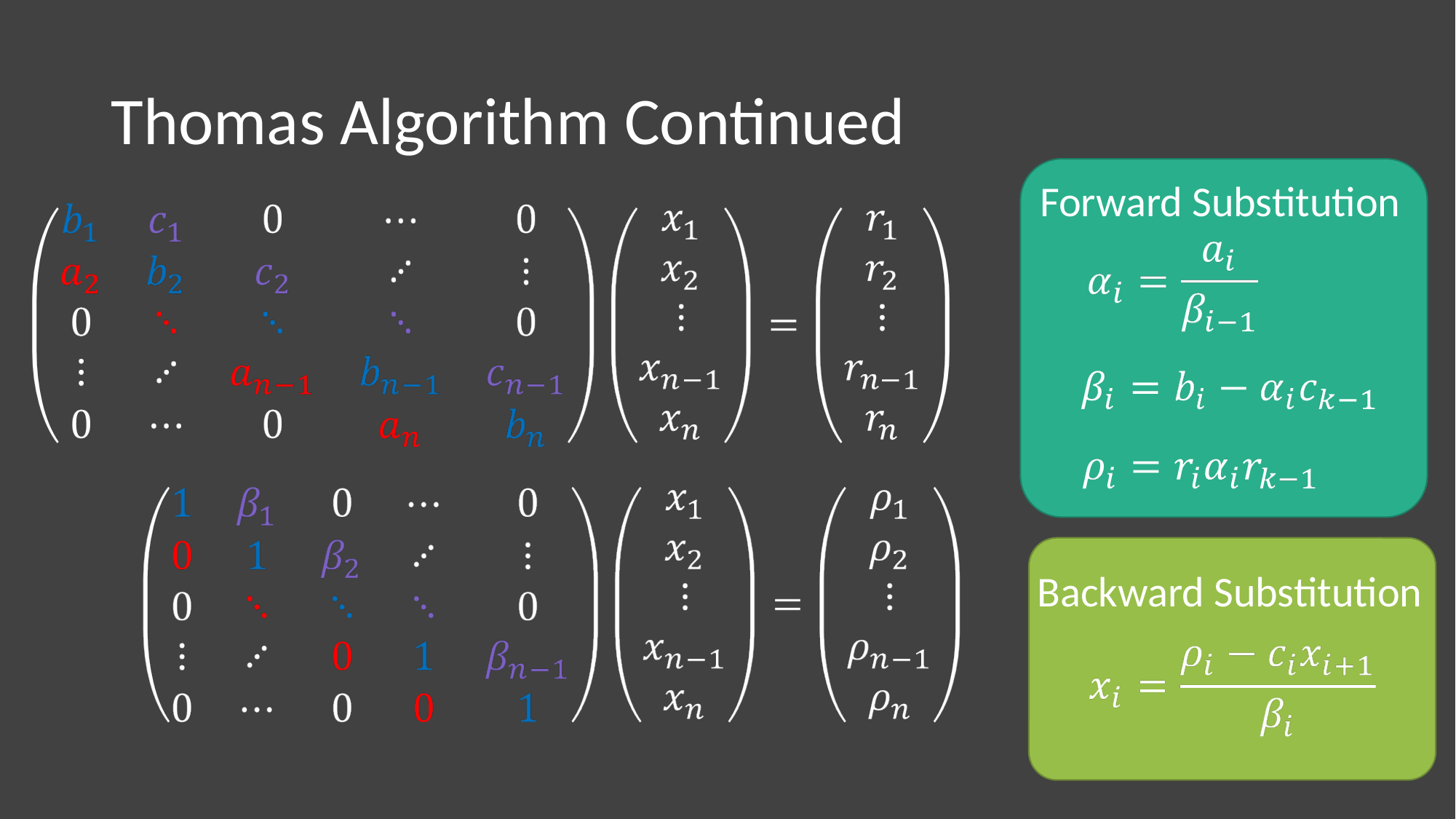

# Thomas Algorithm Continued

Forward Substitution

Backward Substitution